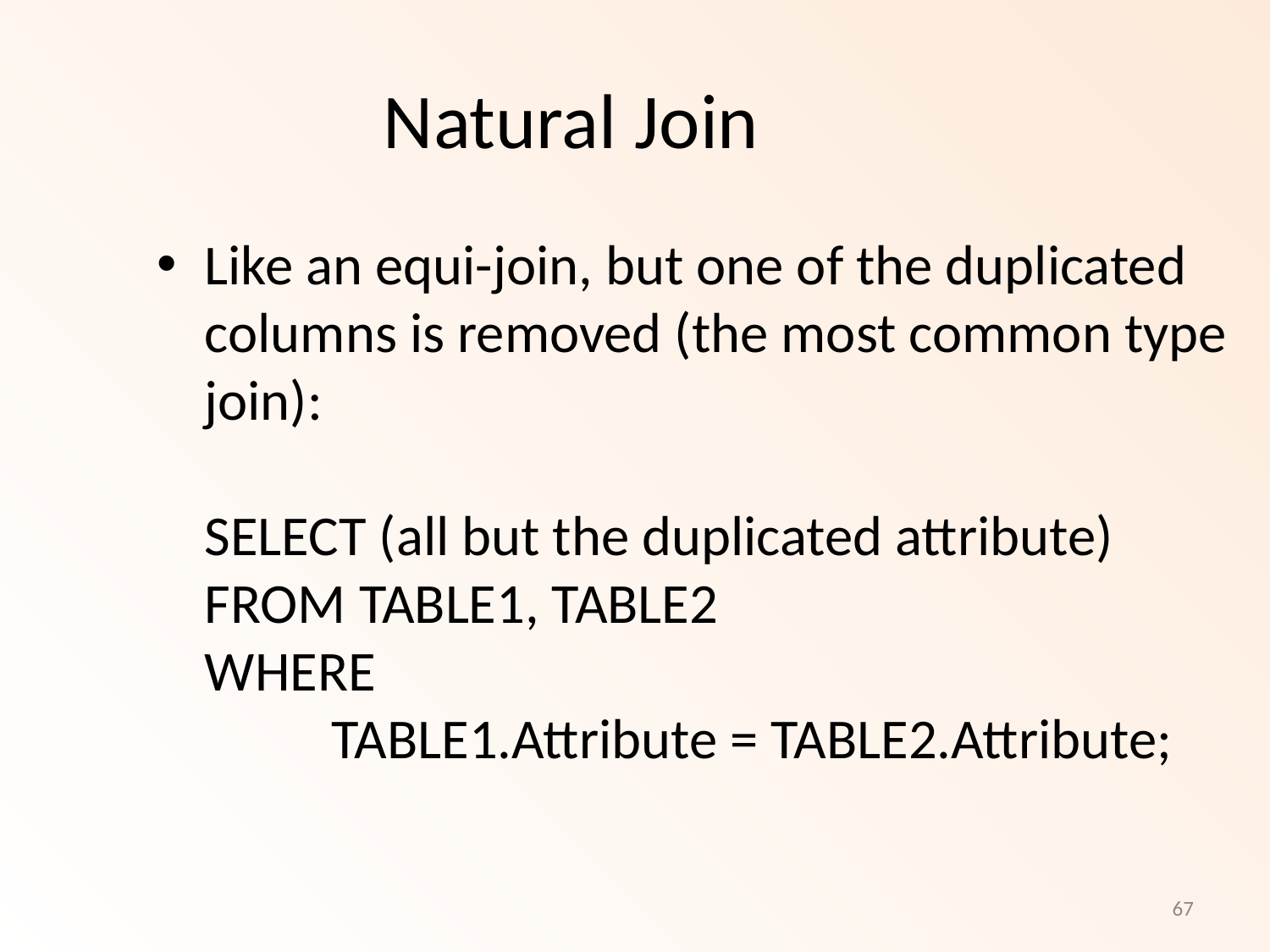

Natural Join
Like an equi-join, but one of the duplicated columns is removed (the most common type join):
SELECT (all but the duplicated attribute)
FROM TABLE1, TABLE2
WHERE
	TABLE1.Attribute = TABLE2.Attribute;
67